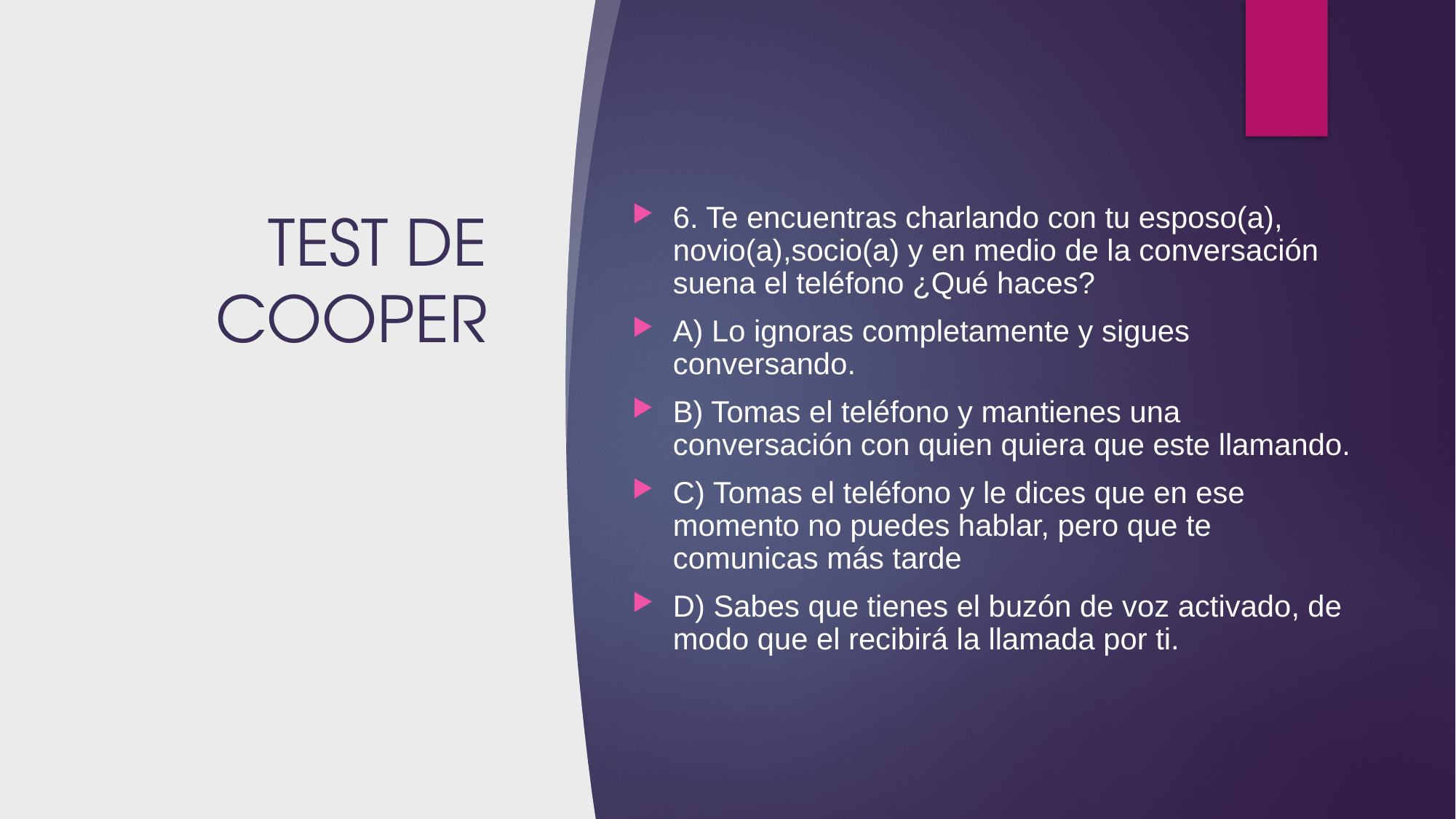

# TEST DE COOPER
6. Te encuentras charlando con tu esposo(a), novio(a),socio(a) y en medio de la conversación suena el teléfono ¿Qué haces?
A) Lo ignoras completamente y sigues conversando.
B) Tomas el teléfono y mantienes una conversación con quien quiera que este llamando.
C) Tomas el teléfono y le dices que en ese momento no puedes hablar, pero que te comunicas más tarde
D) Sabes que tienes el buzón de voz activado, de modo que el recibirá la llamada por ti.